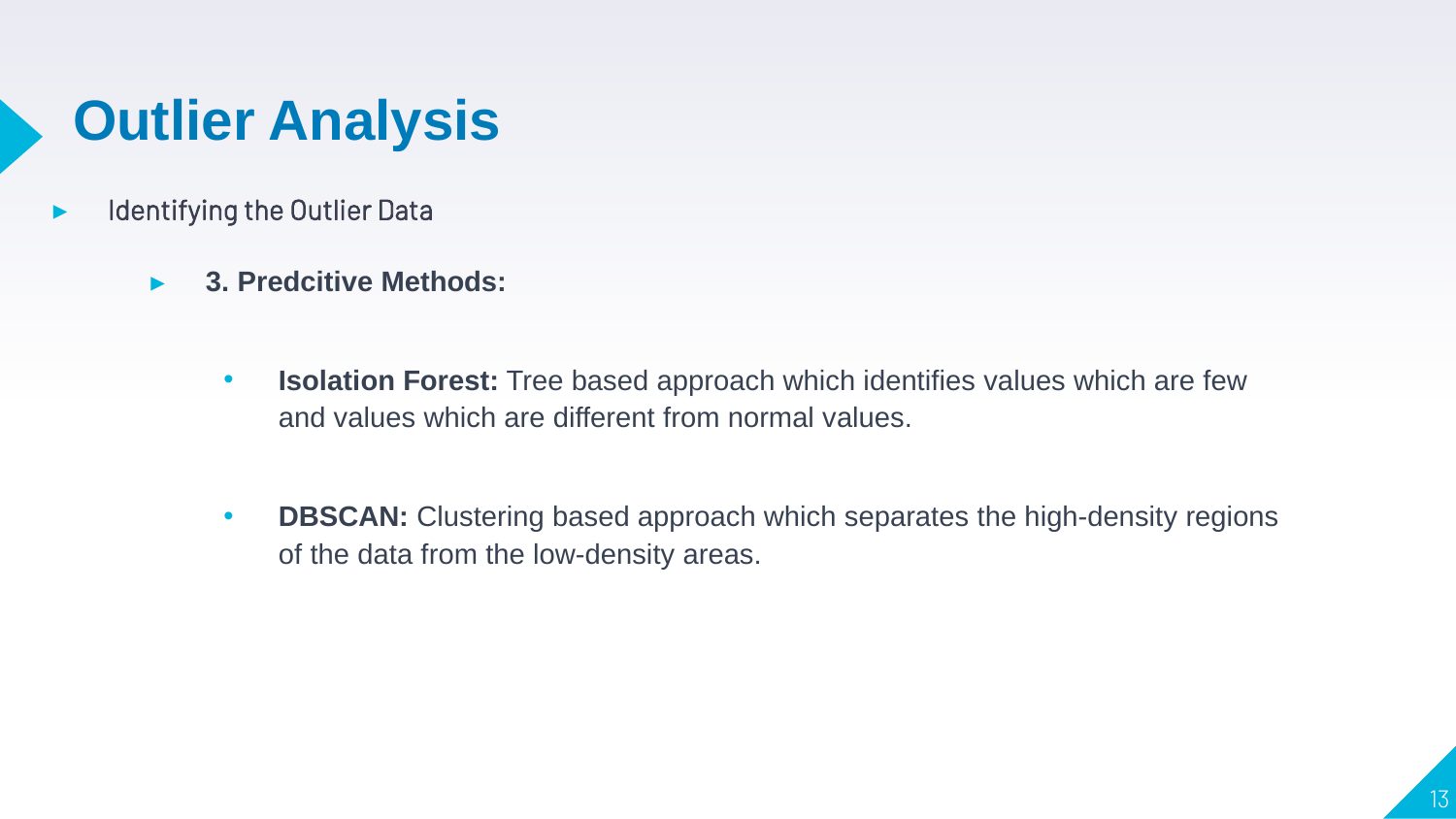

# Outlier Analysis
Identifying the Outlier Data
3. Predcitive Methods:

Isolation Forest: Tree based approach which identifies values which are few and values which are different from normal values.

DBSCAN: Clustering based approach which separates the high-density regions of the data from the low-density areas.

13